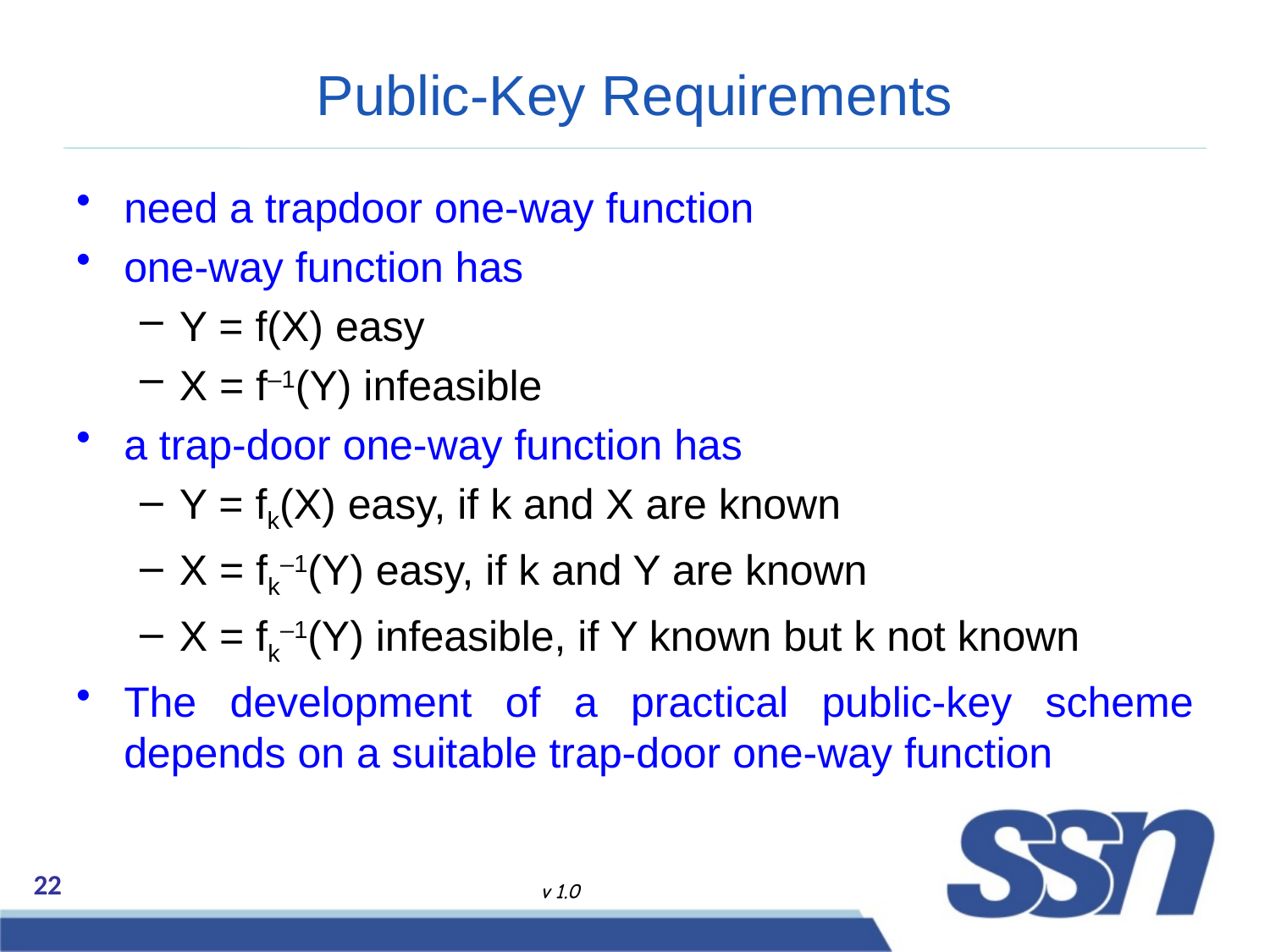

# Public-Key Requirements
need a trapdoor one-way function
one-way function has
Y = f(X) easy
X = f–1(Y) infeasible
a trap-door one-way function has
Y = fk(X) easy, if k and X are known
X = fk–1(Y) easy, if k and Y are known
X = fk–1(Y) infeasible, if Y known but k not known
The development of a practical public-key scheme depends on a suitable trap-door one-way function